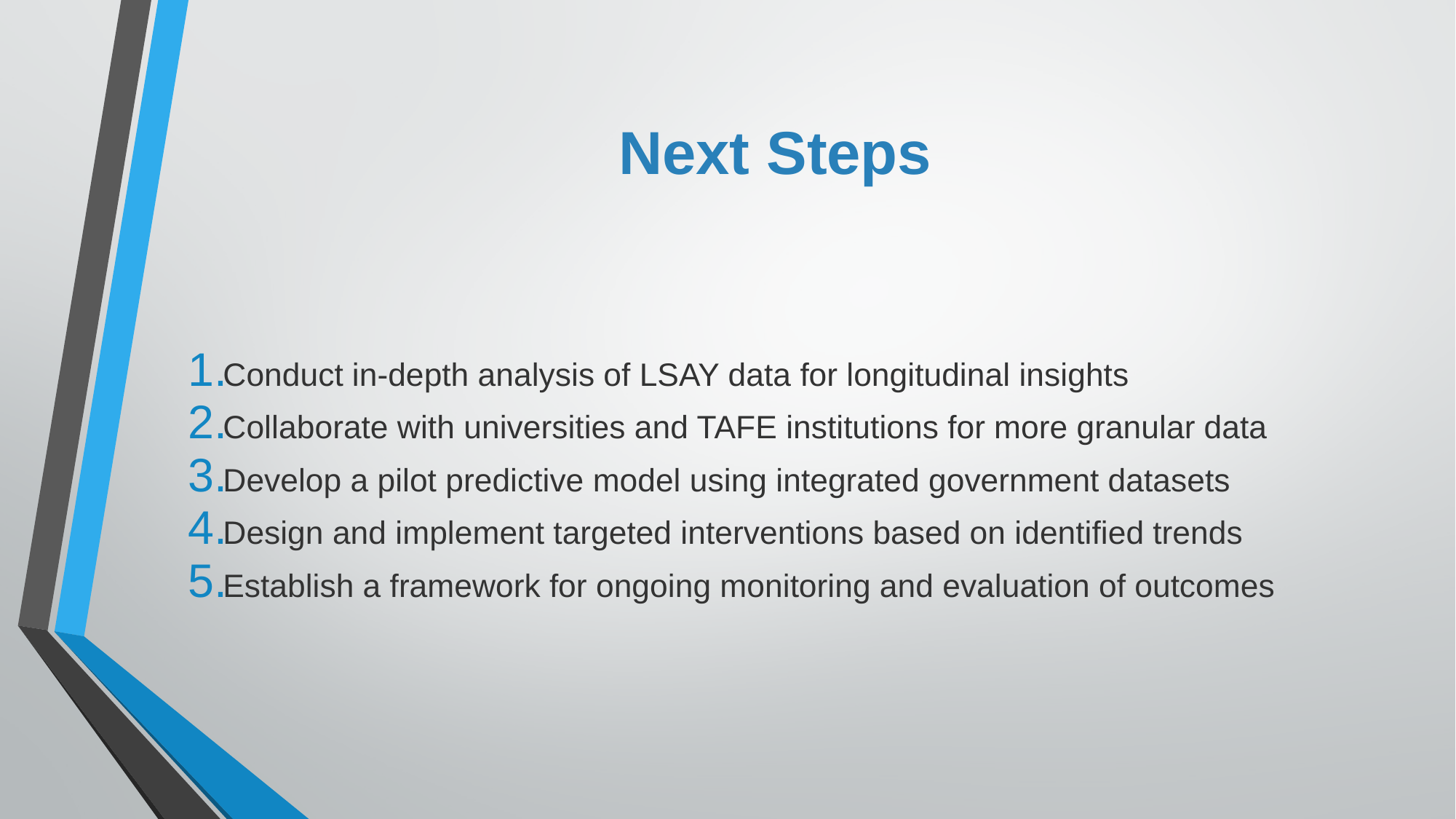

# Next Steps
Conduct in-depth analysis of LSAY data for longitudinal insights
Collaborate with universities and TAFE institutions for more granular data
Develop a pilot predictive model using integrated government datasets
Design and implement targeted interventions based on identified trends
Establish a framework for ongoing monitoring and evaluation of outcomes